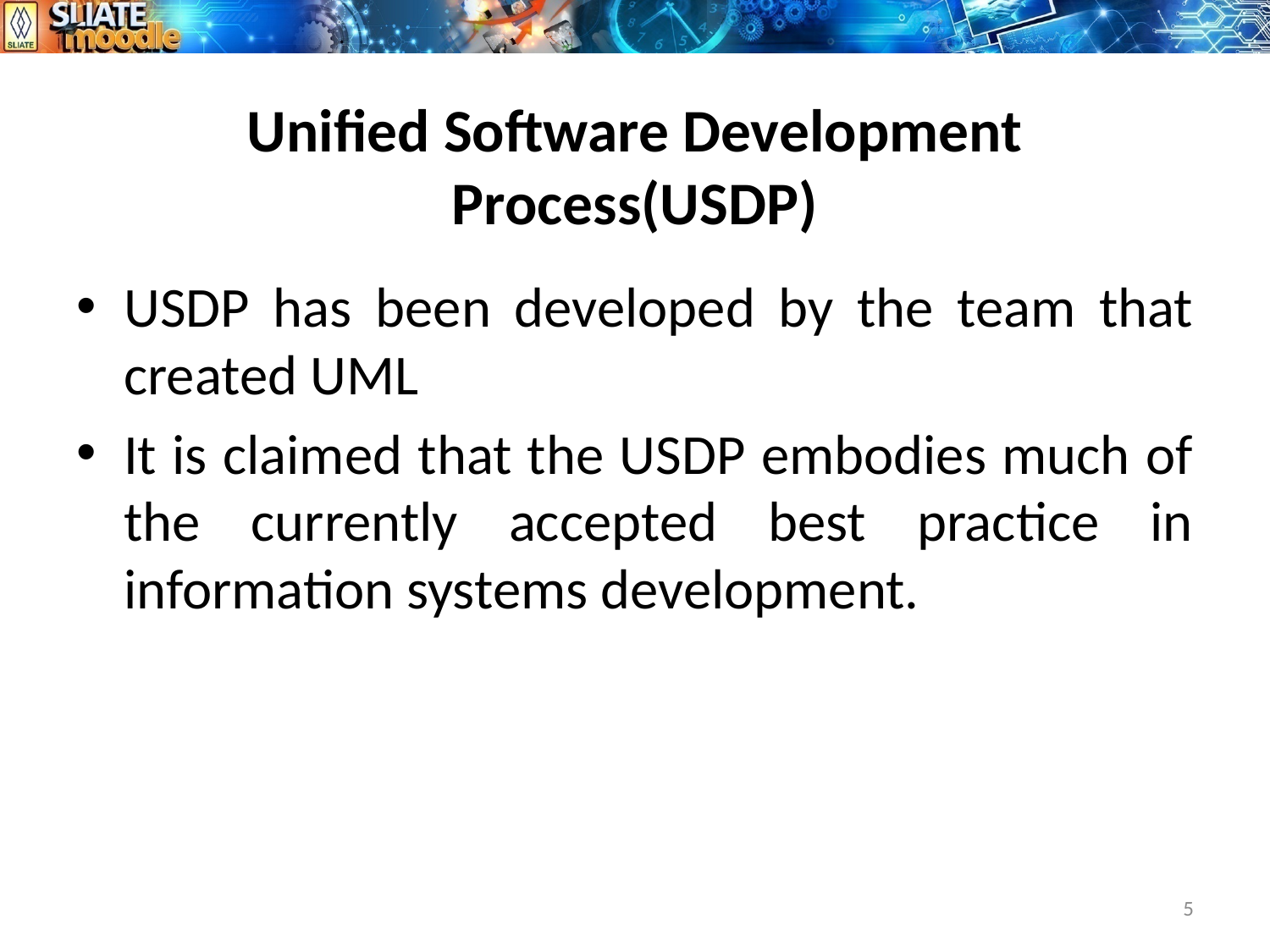

# Unified Software Development Process(USDP)
USDP has been developed by the team that created UML
It is claimed that the USDP embodies much of the currently accepted best practice in information systems development.

5